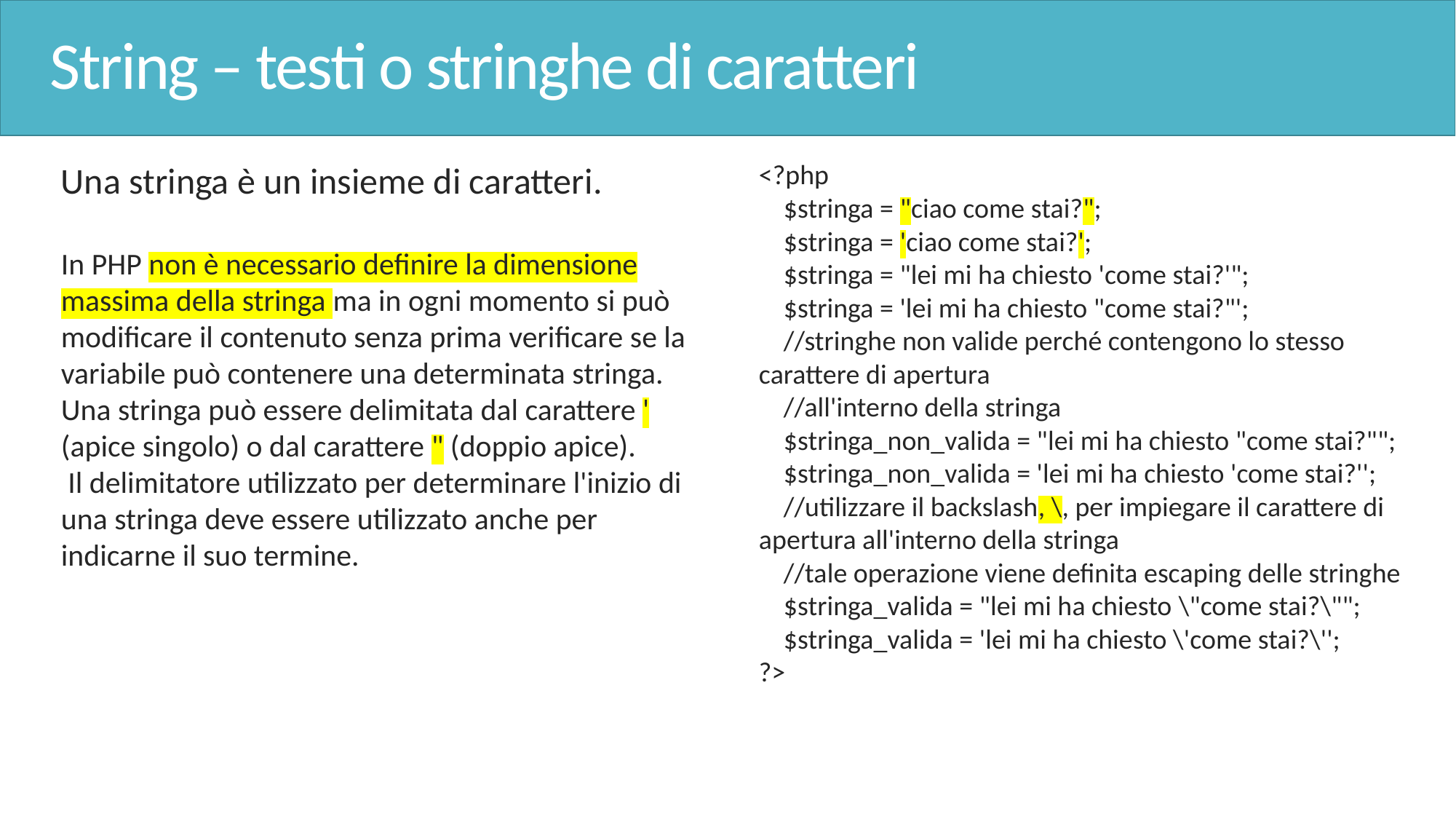

# String – testi o stringhe di caratteri
Una stringa è un insieme di caratteri.
In PHP non è necessario definire la dimensione massima della stringa ma in ogni momento si può modificare il contenuto senza prima verificare se la variabile può contenere una determinata stringa.
Una stringa può essere delimitata dal carattere ' (apice singolo) o dal carattere " (doppio apice).
 Il delimitatore utilizzato per determinare l'inizio di una stringa deve essere utilizzato anche per indicarne il suo termine.
<?php
    $stringa = "ciao come stai?";
    $stringa = 'ciao come stai?';
    $stringa = "lei mi ha chiesto 'come stai?'";
    $stringa = 'lei mi ha chiesto "come stai?"';
    //stringhe non valide perché contengono lo stesso carattere di apertura
    //all'interno della stringa
    $stringa_non_valida = "lei mi ha chiesto "come stai?"";
    $stringa_non_valida = 'lei mi ha chiesto 'come stai?'';
    //utilizzare il backslash, \, per impiegare il carattere di apertura all'interno della stringa
    //tale operazione viene definita escaping delle stringhe
    $stringa_valida = "lei mi ha chiesto \"come stai?\"";
    $stringa_valida = 'lei mi ha chiesto \'come stai?\'';
?>